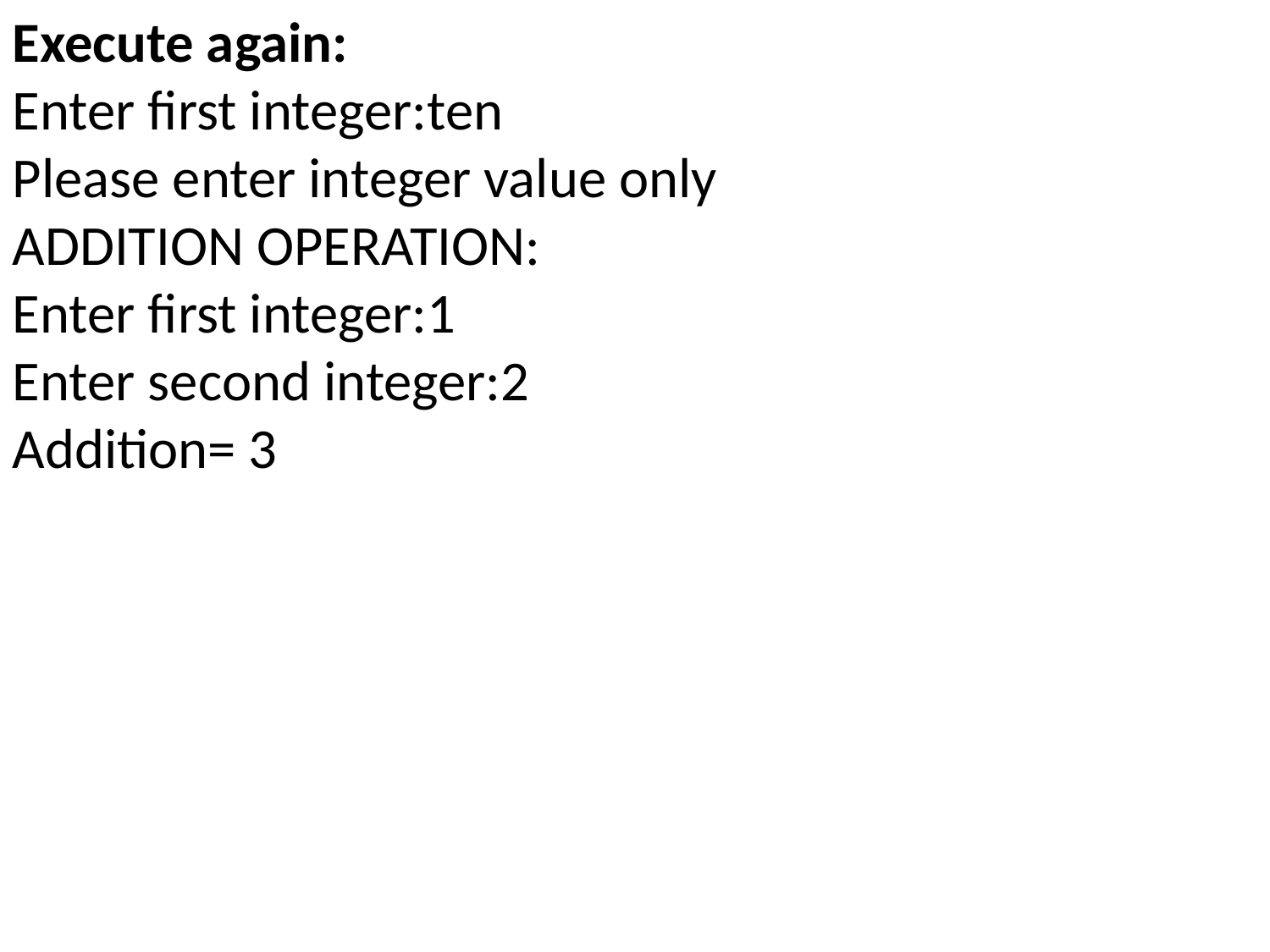

Execute again:
Enter first integer:ten
Please enter integer value only
ADDITION OPERATION:
Enter first integer:1
Enter second integer:2
Addition= 3